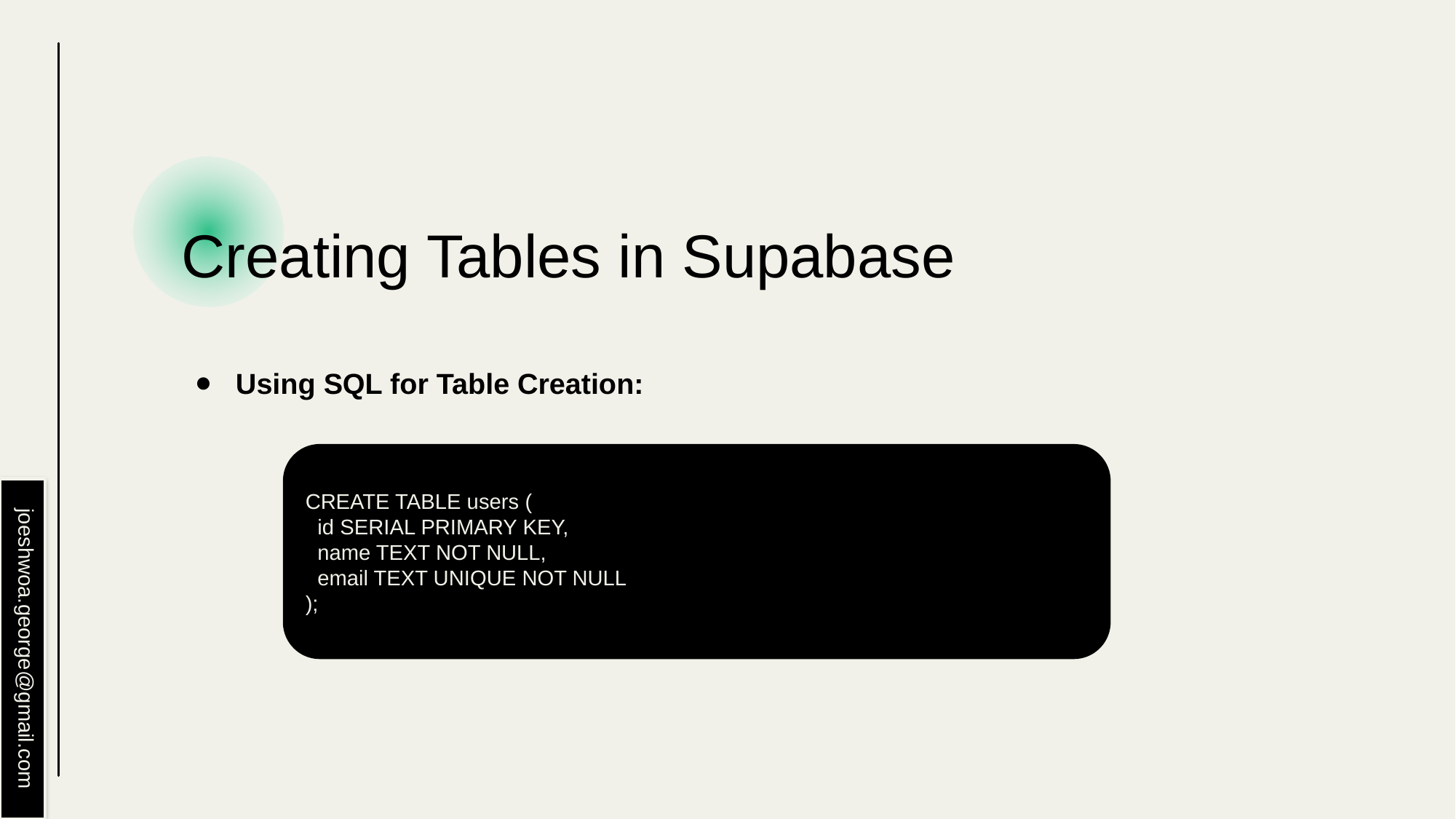

# Creating Tables in Supabase
Using SQL for Table Creation:

CREATE TABLE users (
  id SERIAL PRIMARY KEY,
  name TEXT NOT NULL,
  email TEXT UNIQUE NOT NULL
);
joeshwoa.george@gmail.com